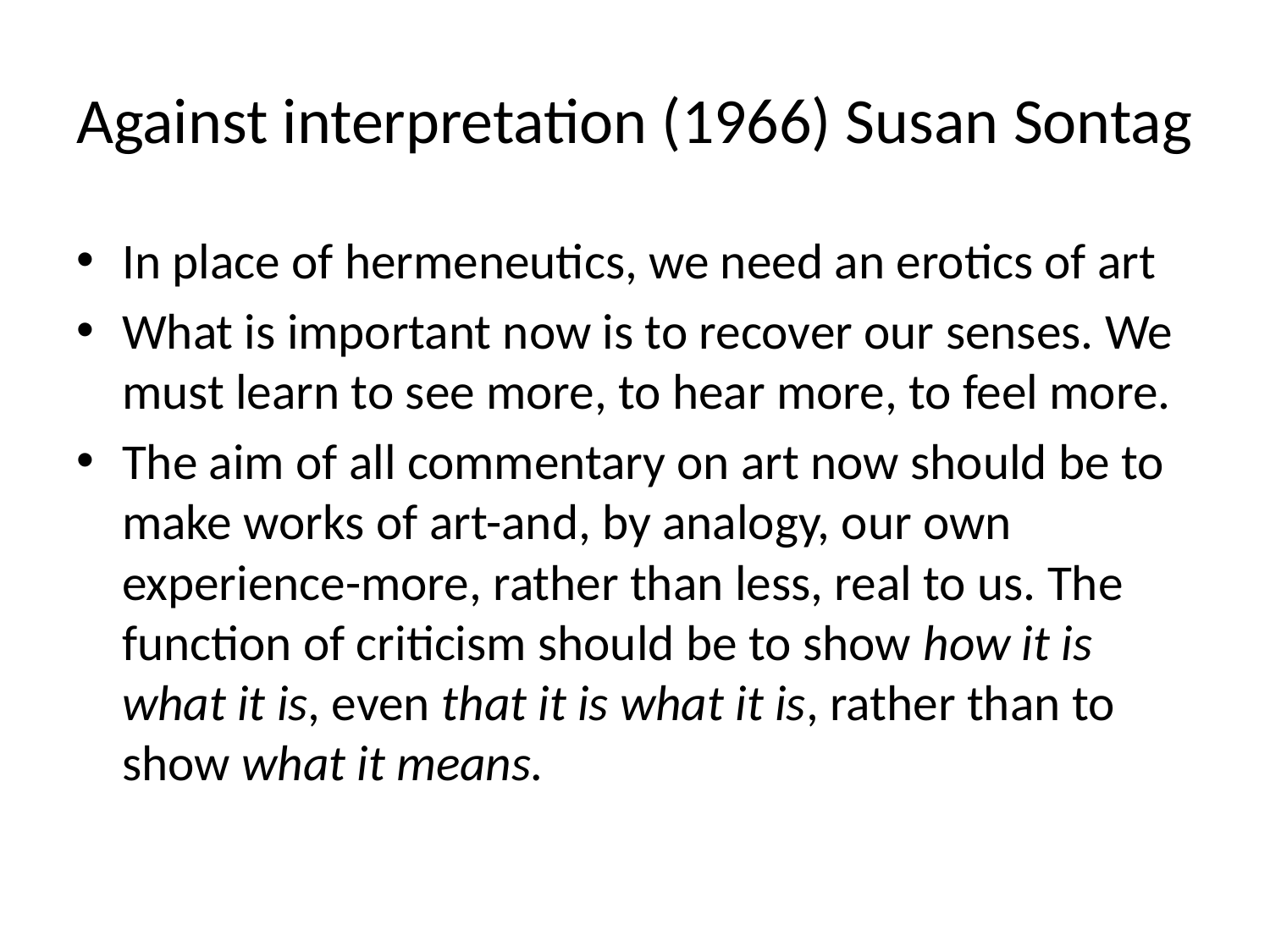

# Against interpretation (1966) Susan Sontag
In place of hermeneutics, we need an erotics of art
What is important now is to recover our senses. We must learn to see more, to hear more, to feel more.
The aim of all commentary on art now should be to make works of art-and, by analogy, our own experience-more, rather than less, real to us. The function of criticism should be to show how it is what it is, even that it is what it is, rather than to show what it means.